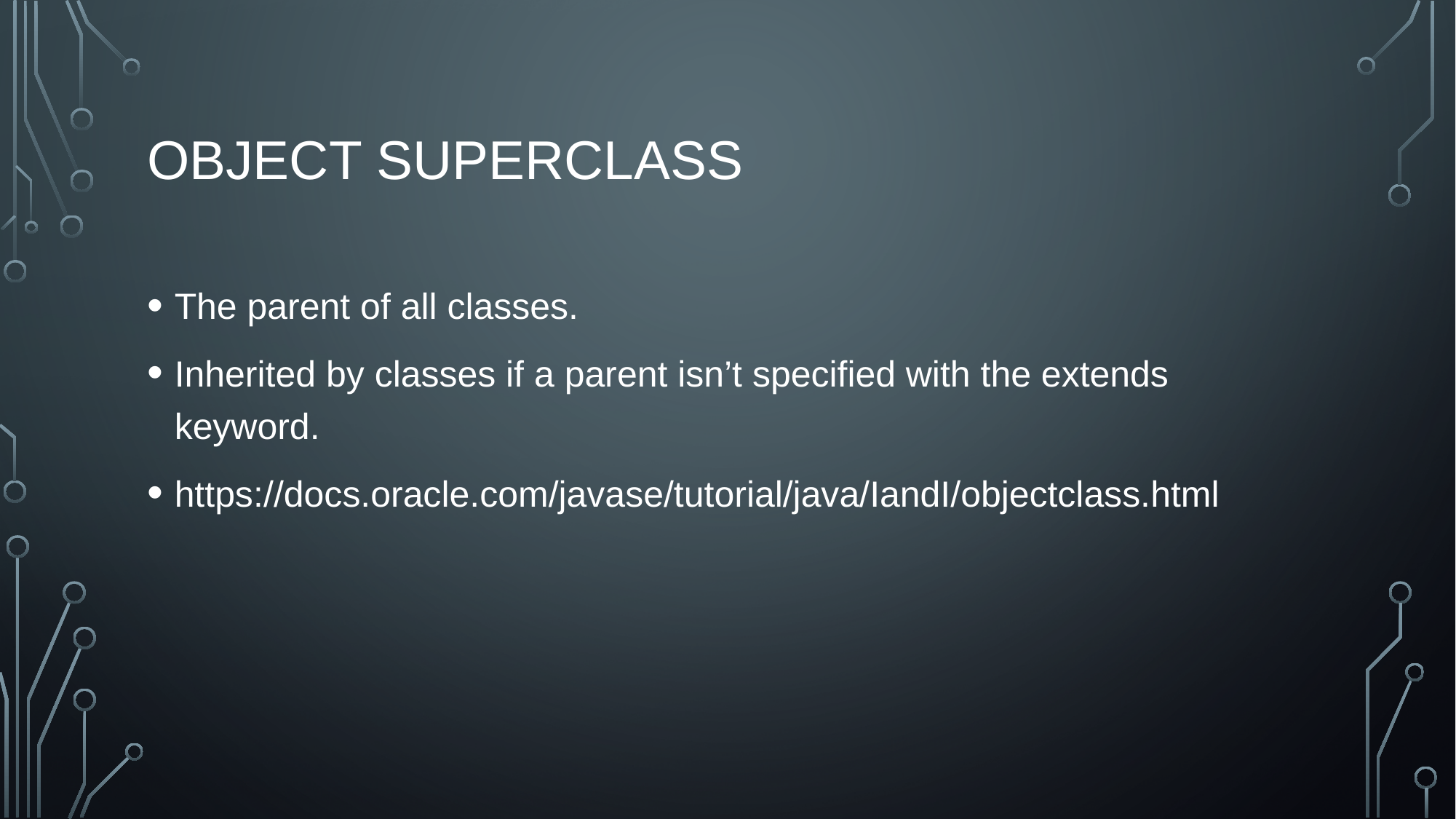

# Object Superclass
The parent of all classes.
Inherited by classes if a parent isn’t specified with the extends keyword.
https://docs.oracle.com/javase/tutorial/java/IandI/objectclass.html